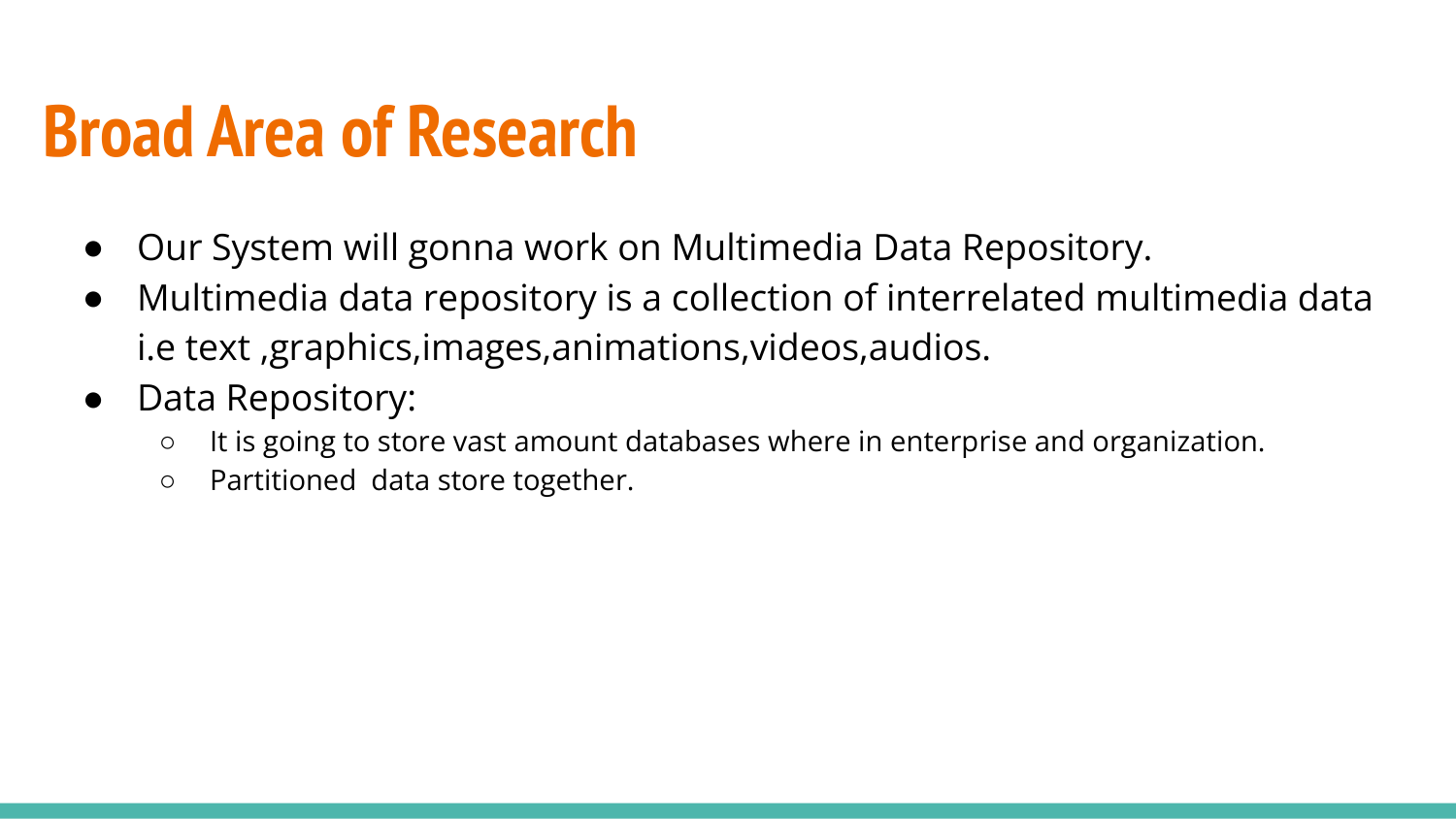

# Broad Area of Research
Our System will gonna work on Multimedia Data Repository.
Multimedia data repository is a collection of interrelated multimedia data i.e text ,graphics,images,animations,videos,audios.
Data Repository:
It is going to store vast amount databases where in enterprise and organization.
Partitioned  data store together.